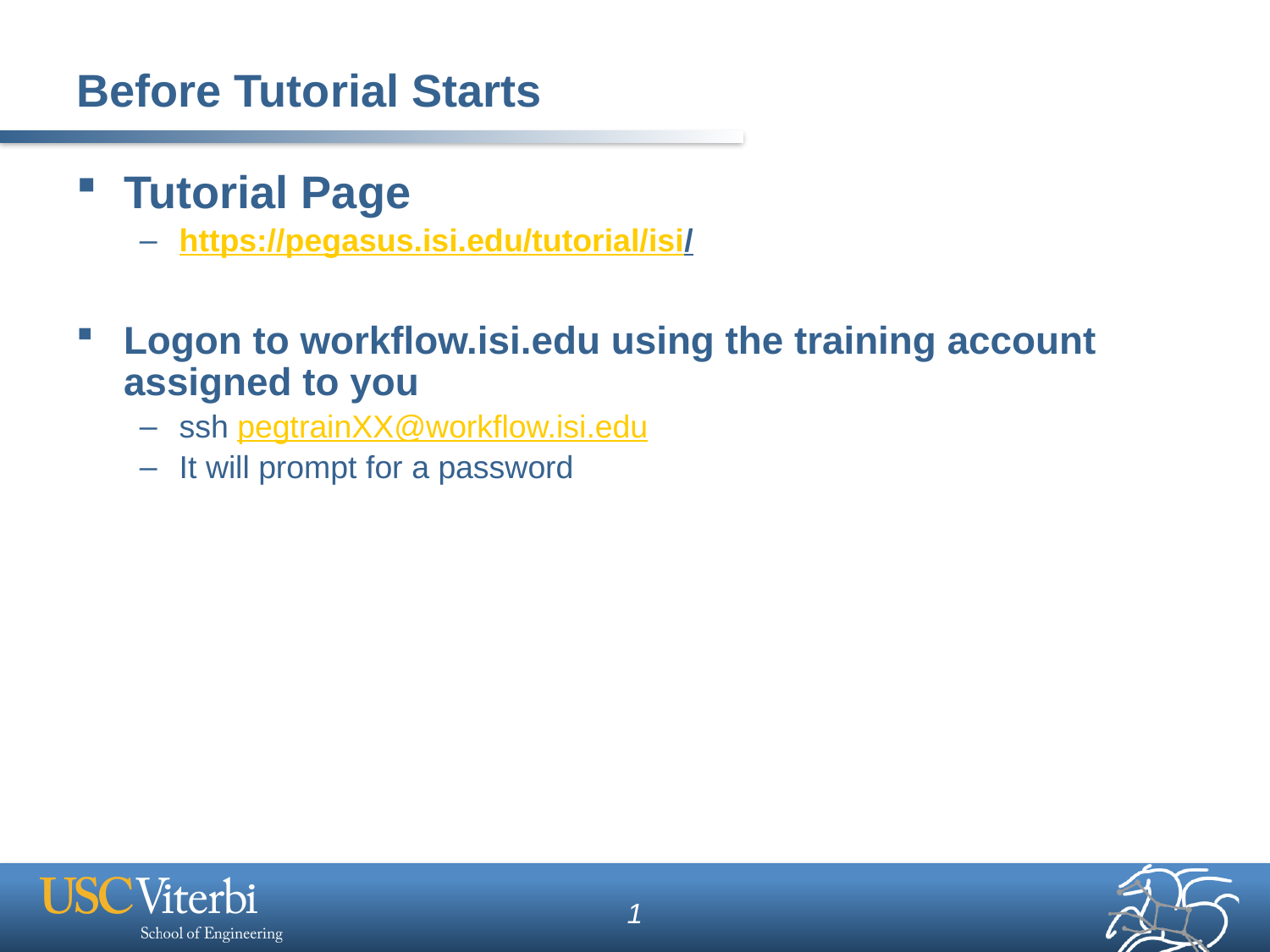

# Before Tutorial Starts
Tutorial Page
https://pegasus.isi.edu/tutorial/isi/

Logon to workflow.isi.edu using the training account assigned to you
ssh pegtrainXX@workflow.isi.edu
It will prompt for a password